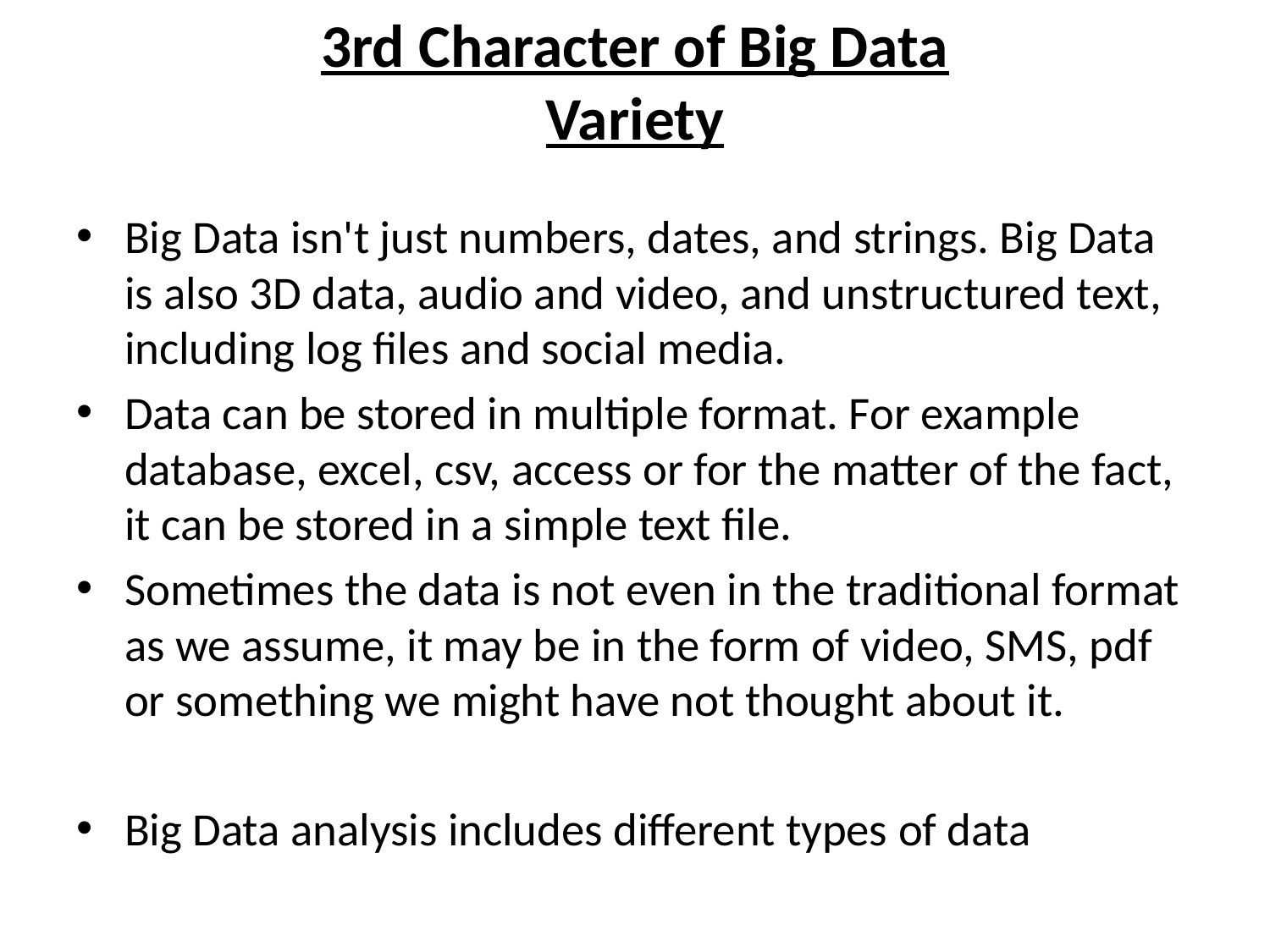

# 3rd Character of Big Data Variety
Big Data isn't just numbers, dates, and strings. Big Data is also 3D data, audio and video, and unstructured text, including log files and social media.
Data can be stored in multiple format. For example database, excel, csv, access or for the matter of the fact, it can be stored in a simple text file.
Sometimes the data is not even in the traditional format as we assume, it may be in the form of video, SMS, pdf or something we might have not thought about it.

Big Data analysis includes different types of data